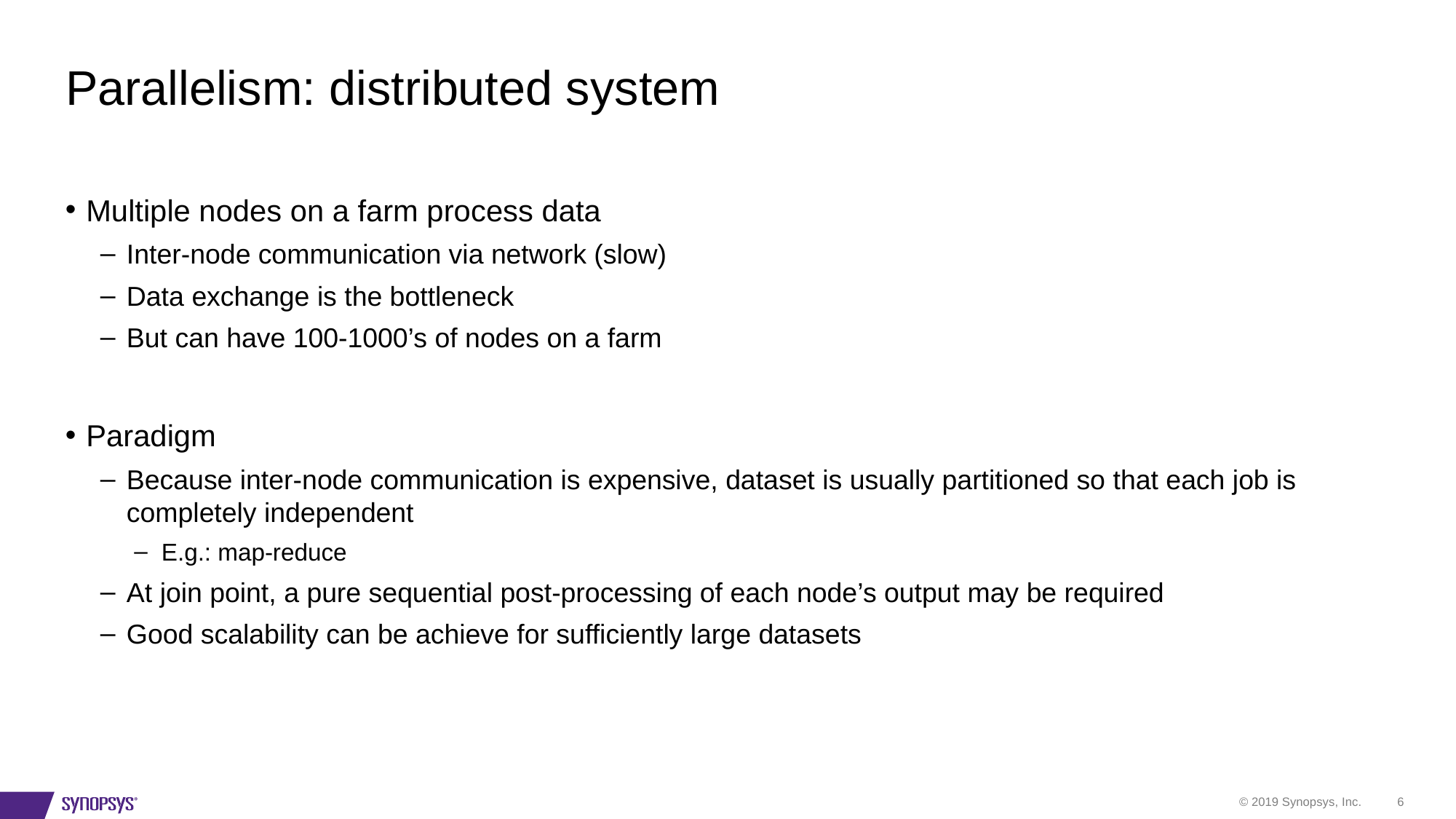

# Parallelism: distributed system
Multiple nodes on a farm process data
Inter-node communication via network (slow)
Data exchange is the bottleneck
But can have 100-1000’s of nodes on a farm

Paradigm
Because inter-node communication is expensive, dataset is usually partitioned so that each job is completely independent
E.g.: map-reduce
At join point, a pure sequential post-processing of each node’s output may be required
Good scalability can be achieve for sufficiently large datasets